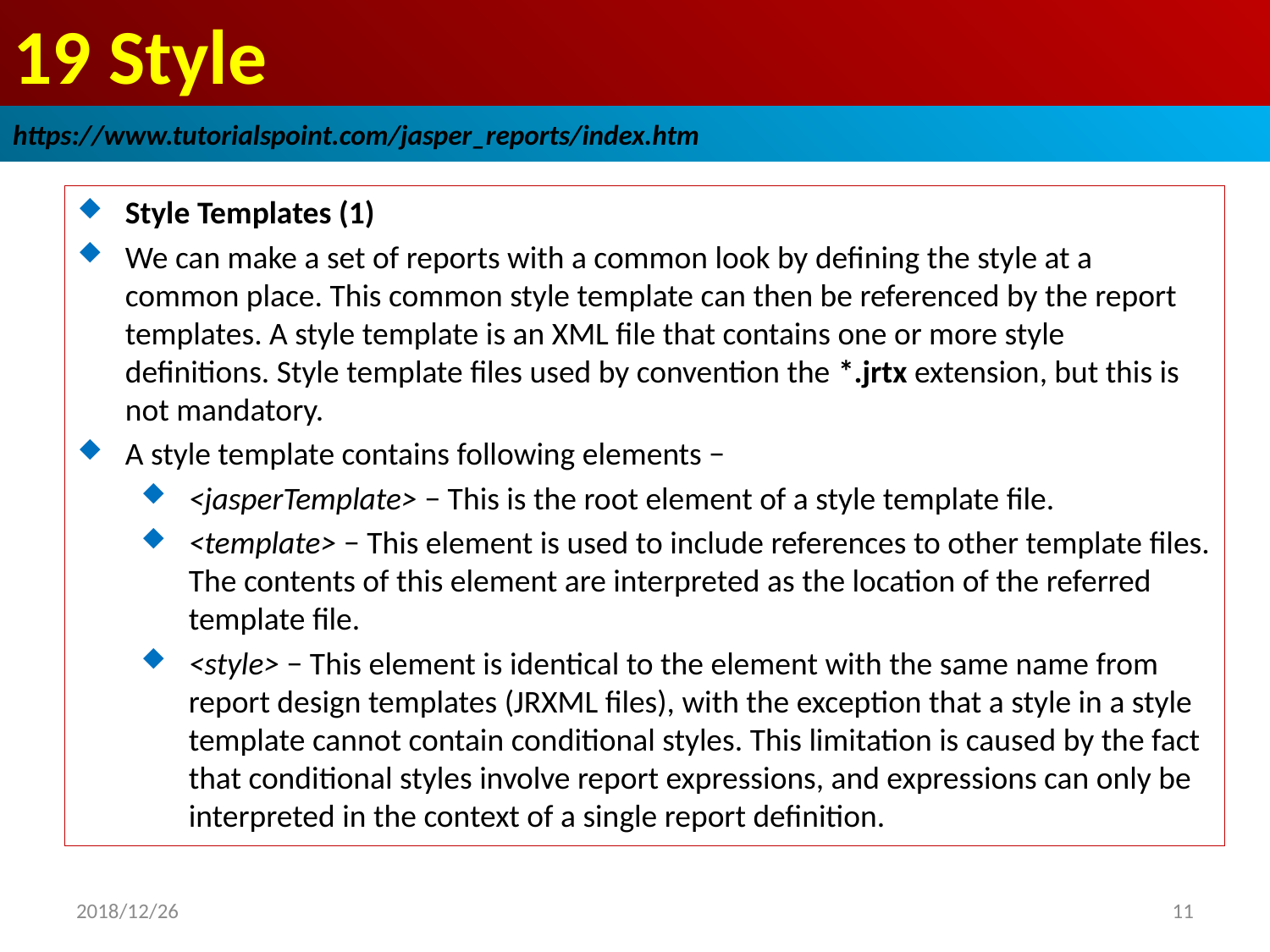

# 19 Style
https://www.tutorialspoint.com/jasper_reports/index.htm
Style Templates (1)
We can make a set of reports with a common look by defining the style at a common place. This common style template can then be referenced by the report templates. A style template is an XML file that contains one or more style definitions. Style template files used by convention the *.jrtx extension, but this is not mandatory.
A style template contains following elements −
<jasperTemplate> − This is the root element of a style template file.
<template> − This element is used to include references to other template files. The contents of this element are interpreted as the location of the referred template file.
<style> − This element is identical to the element with the same name from report design templates (JRXML files), with the exception that a style in a style template cannot contain conditional styles. This limitation is caused by the fact that conditional styles involve report expressions, and expressions can only be interpreted in the context of a single report definition.
2018/12/26
11